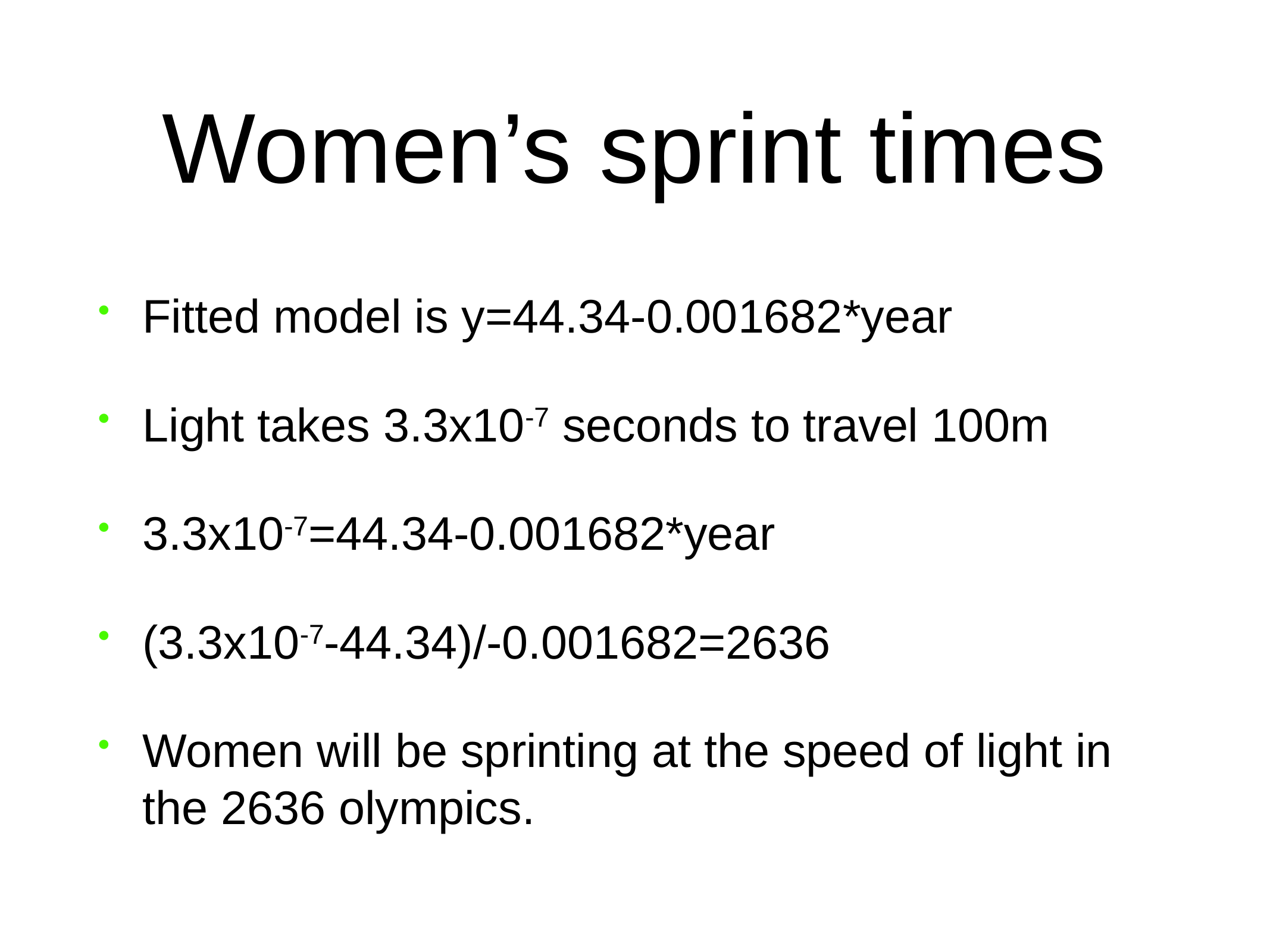

# Women’s sprint times
Fitted model is y=44.34-0.001682*year
Light takes 3.3x10-7 seconds to travel 100m
3.3x10-7=44.34-0.001682*year
(3.3x10-7-44.34)/-0.001682=2636
Women will be sprinting at the speed of light in the 2636 olympics.